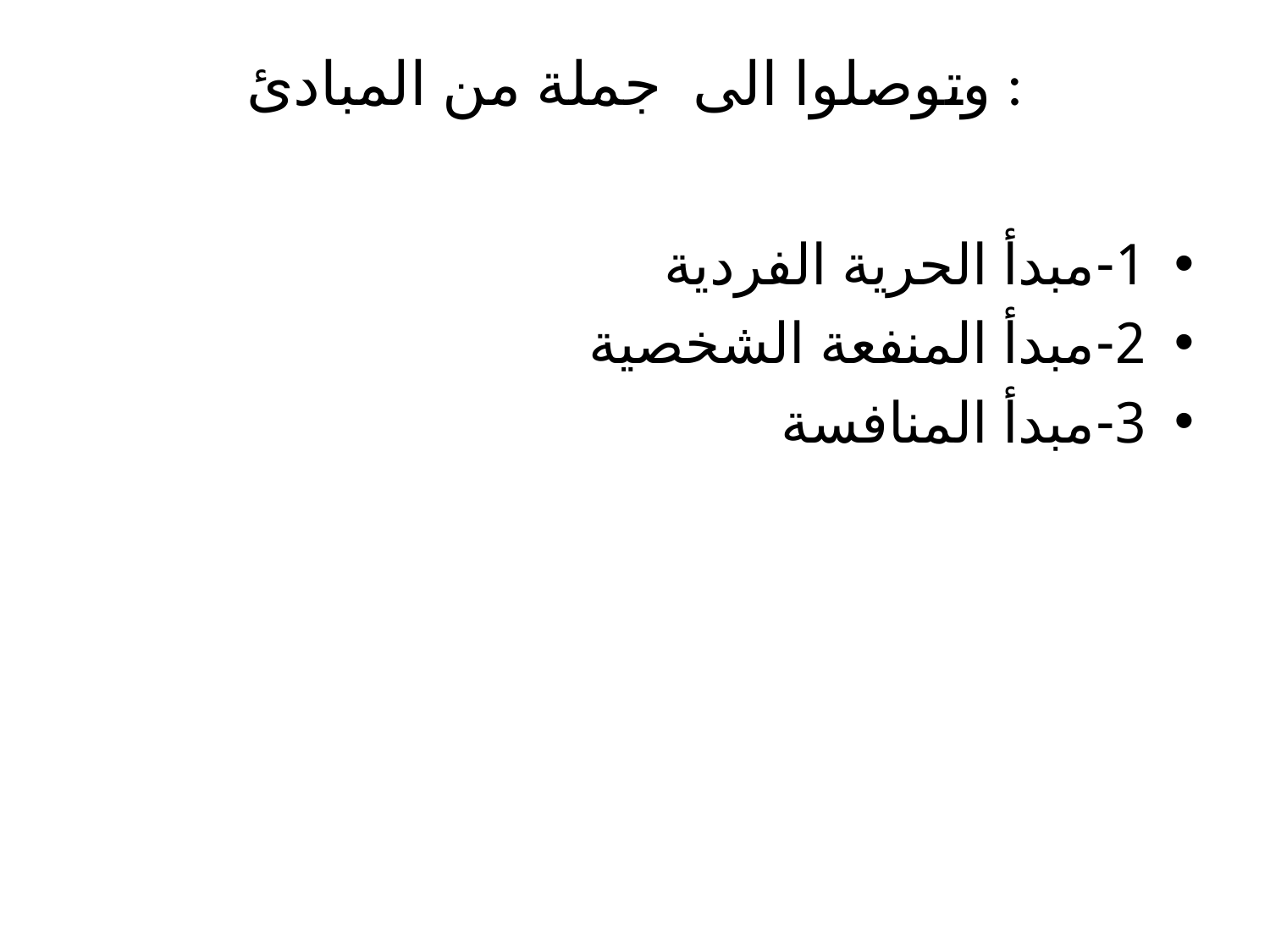

# وتوصلوا الى  جملة من المبادئ :
1-	مبدأ الحرية الفردية
2-	مبدأ المنفعة الشخصية
3-	مبدأ المنافسة